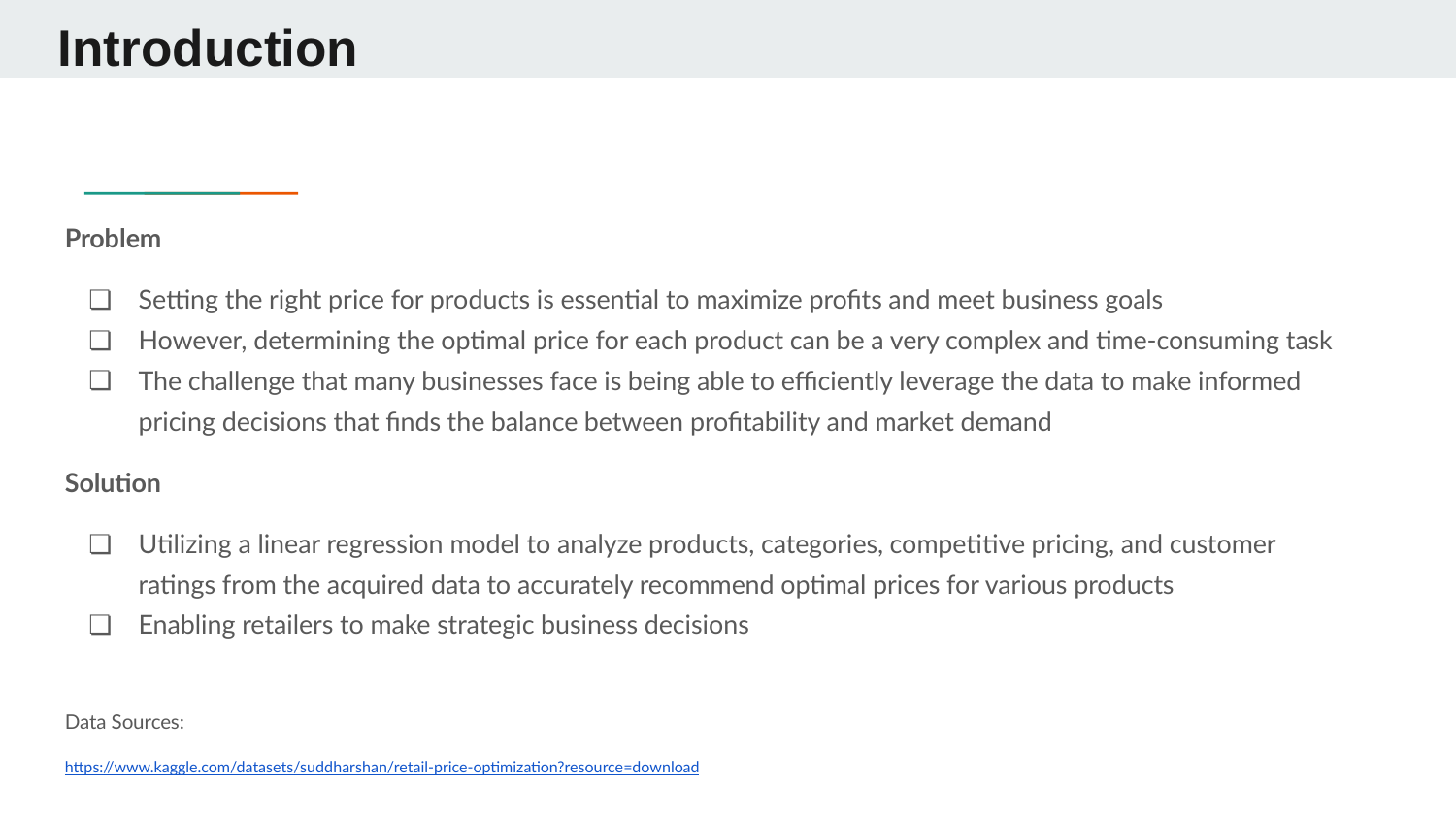

# Introduction
Problem
Setting the right price for products is essential to maximize profits and meet business goals
However, determining the optimal price for each product can be a very complex and time-consuming task
The challenge that many businesses face is being able to efficiently leverage the data to make informed pricing decisions that finds the balance between profitability and market demand
Solution
Utilizing a linear regression model to analyze products, categories, competitive pricing, and customer ratings from the acquired data to accurately recommend optimal prices for various products
Enabling retailers to make strategic business decisions

Data Sources:
https://www.kaggle.com/datasets/suddharshan/retail-price-optimization?resource=download